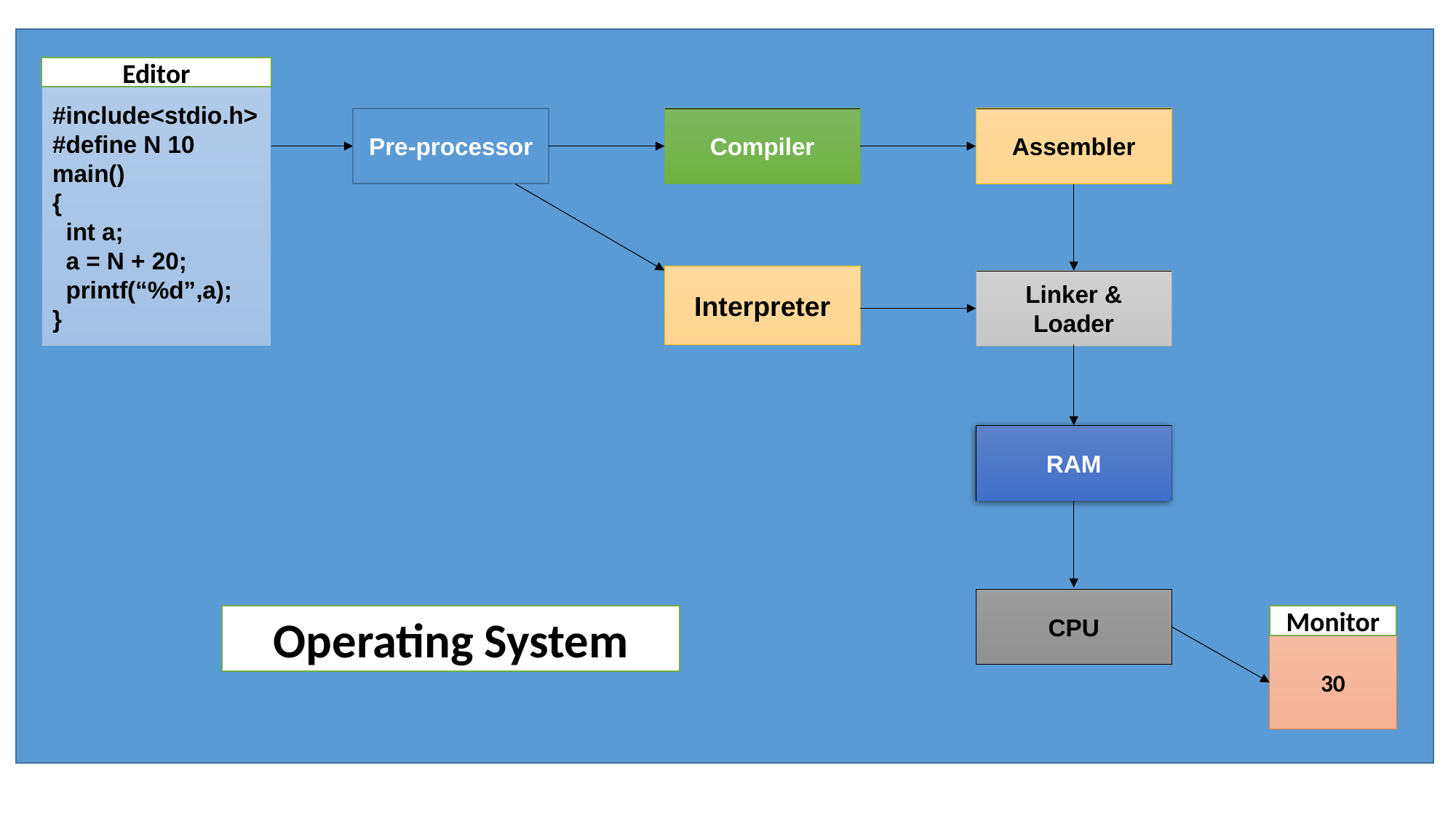

Editor
#include<stdio.h>
#define N 10
main()
{
  int a;
  a = N + 20;
  printf(“%d”,a);
}
Pre-processor
Compiler
Assembler
Interpreter
Linker & Loader
RAM
CPU
Operating System
Monitor
30